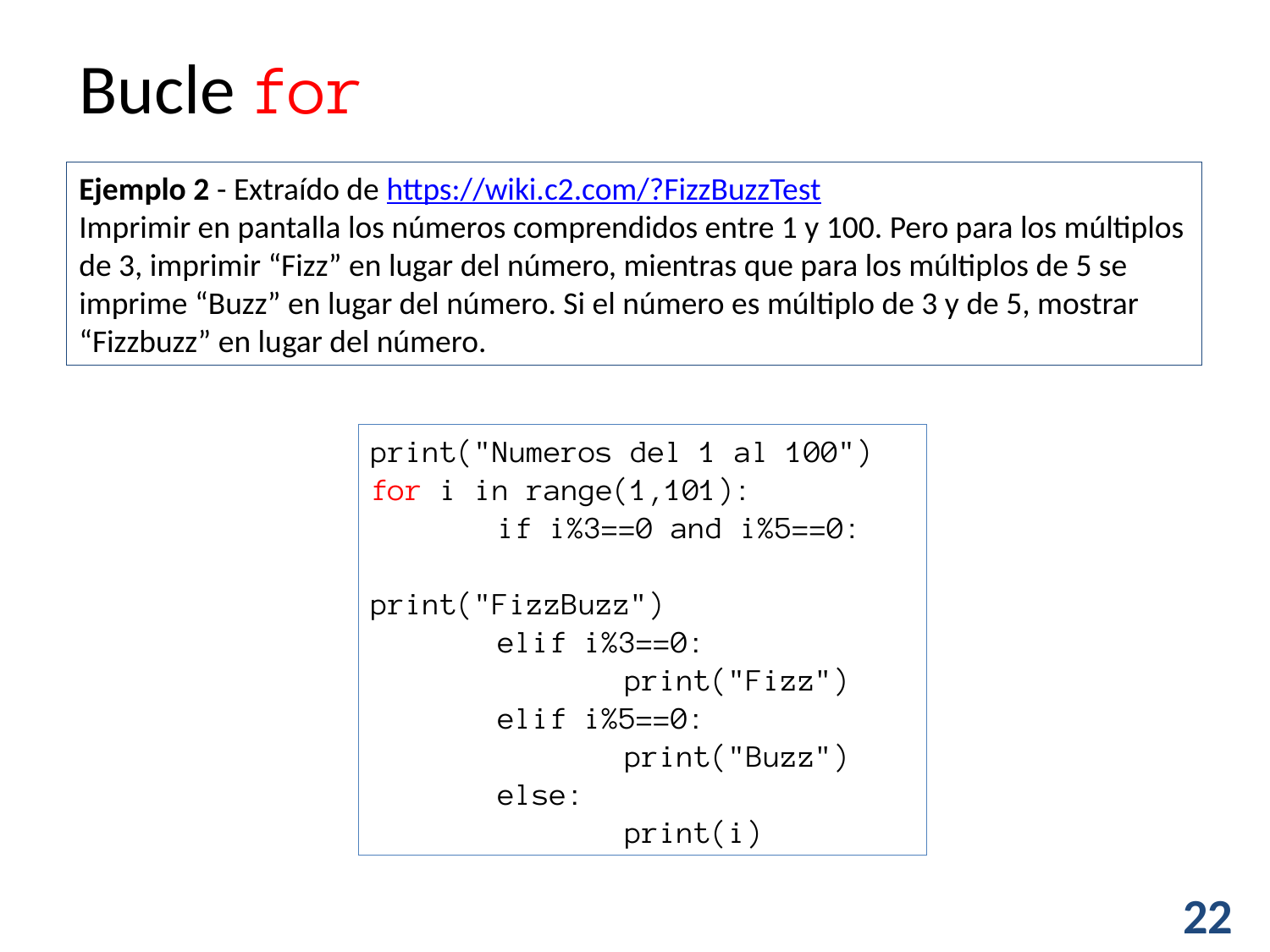

Bucle for
Ejemplo 2 - Extraído de https://wiki.c2.com/?FizzBuzzTest
Imprimir en pantalla los números comprendidos entre 1 y 100. Pero para los múltiplos de 3, imprimir “Fizz” en lugar del número, mientras que para los múltiplos de 5 se imprime “Buzz” en lugar del número. Si el número es múltiplo de 3 y de 5, mostrar “Fizzbuzz” en lugar del número.
print("Numeros del 1 al 100")
for i in range(1,101):
	if i%3==0 and i%5==0:
		print("FizzBuzz")
	elif i%3==0:
		print("Fizz")
	elif i%5==0:
		print("Buzz")
	else:
		print(i)
22